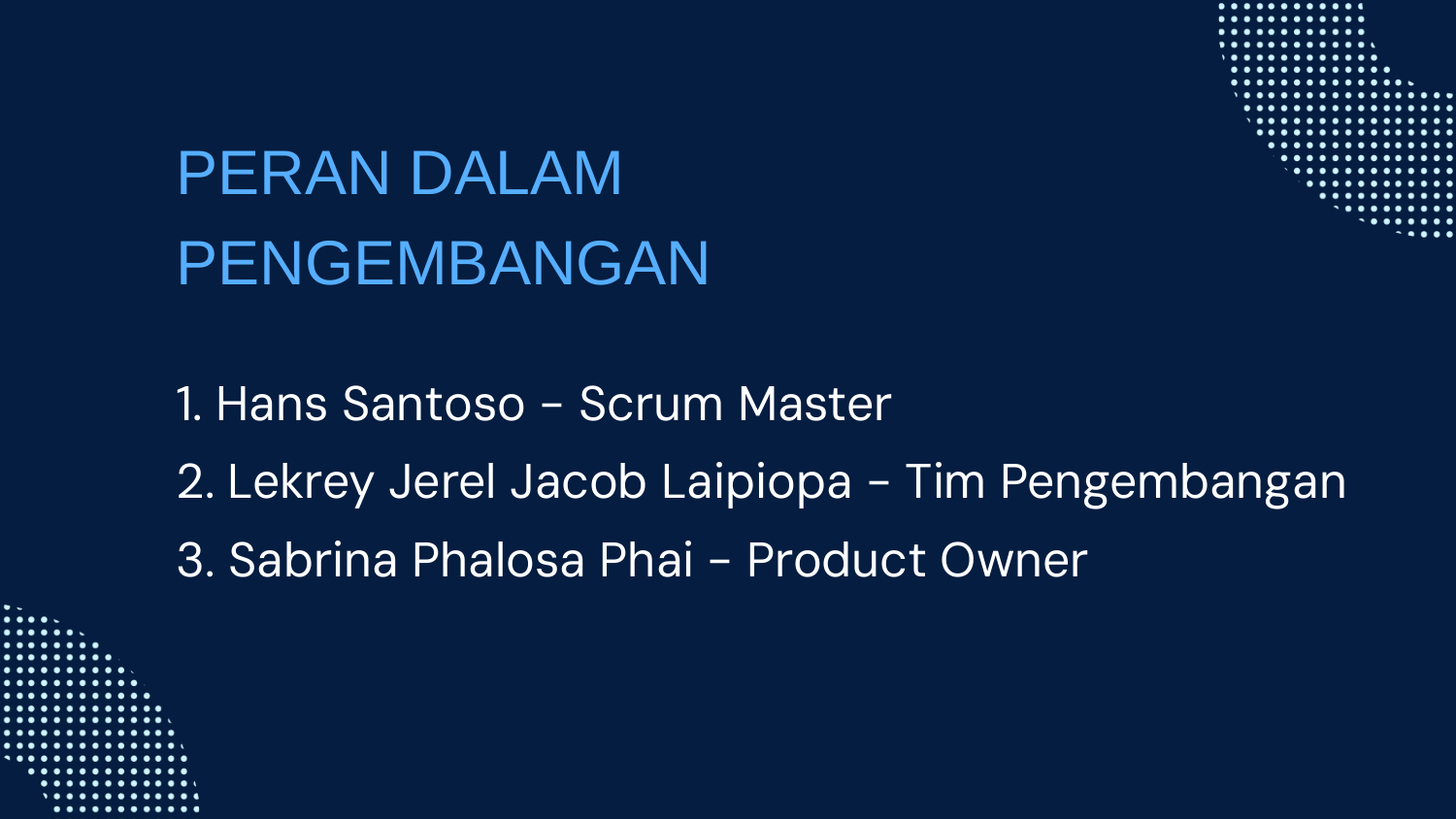

PERAN DALAM PENGEMBANGAN
1. Hans Santoso - Scrum Master
2. Lekrey Jerel Jacob Laipiopa - Tim Pengembangan
3. Sabrina Phalosa Phai - Product Owner